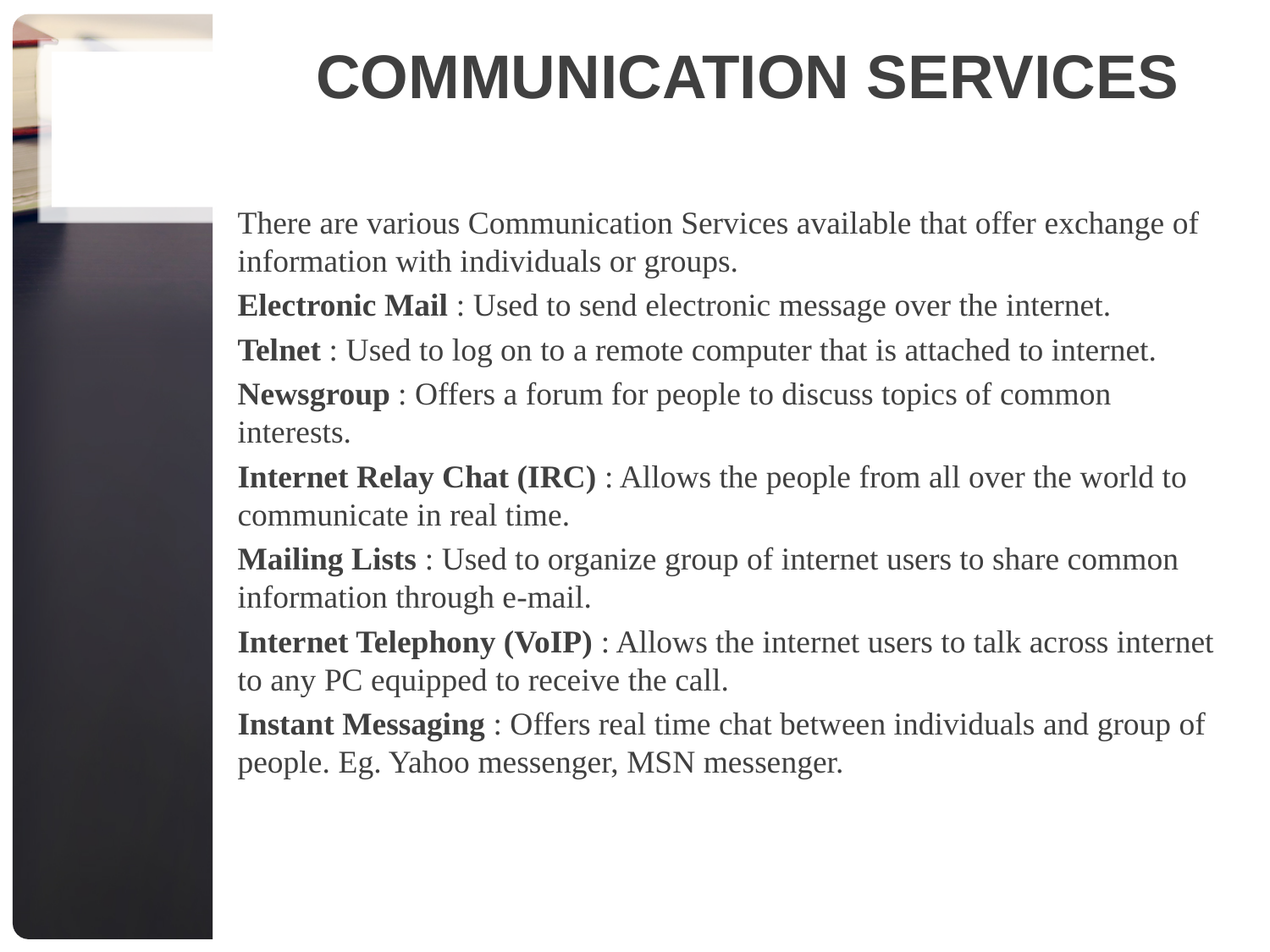

# Communication Services
There are various Communication Services available that offer exchange of information with individuals or groups.
Electronic Mail : Used to send electronic message over the internet.
Telnet : Used to log on to a remote computer that is attached to internet.
Newsgroup : Offers a forum for people to discuss topics of common interests.
Internet Relay Chat (IRC) : Allows the people from all over the world to communicate in real time.
Mailing Lists : Used to organize group of internet users to share common information through e-mail.
Internet Telephony (VoIP) : Allows the internet users to talk across internet to any PC equipped to receive the call.
Instant Messaging : Offers real time chat between individuals and group of people. Eg. Yahoo messenger, MSN messenger.